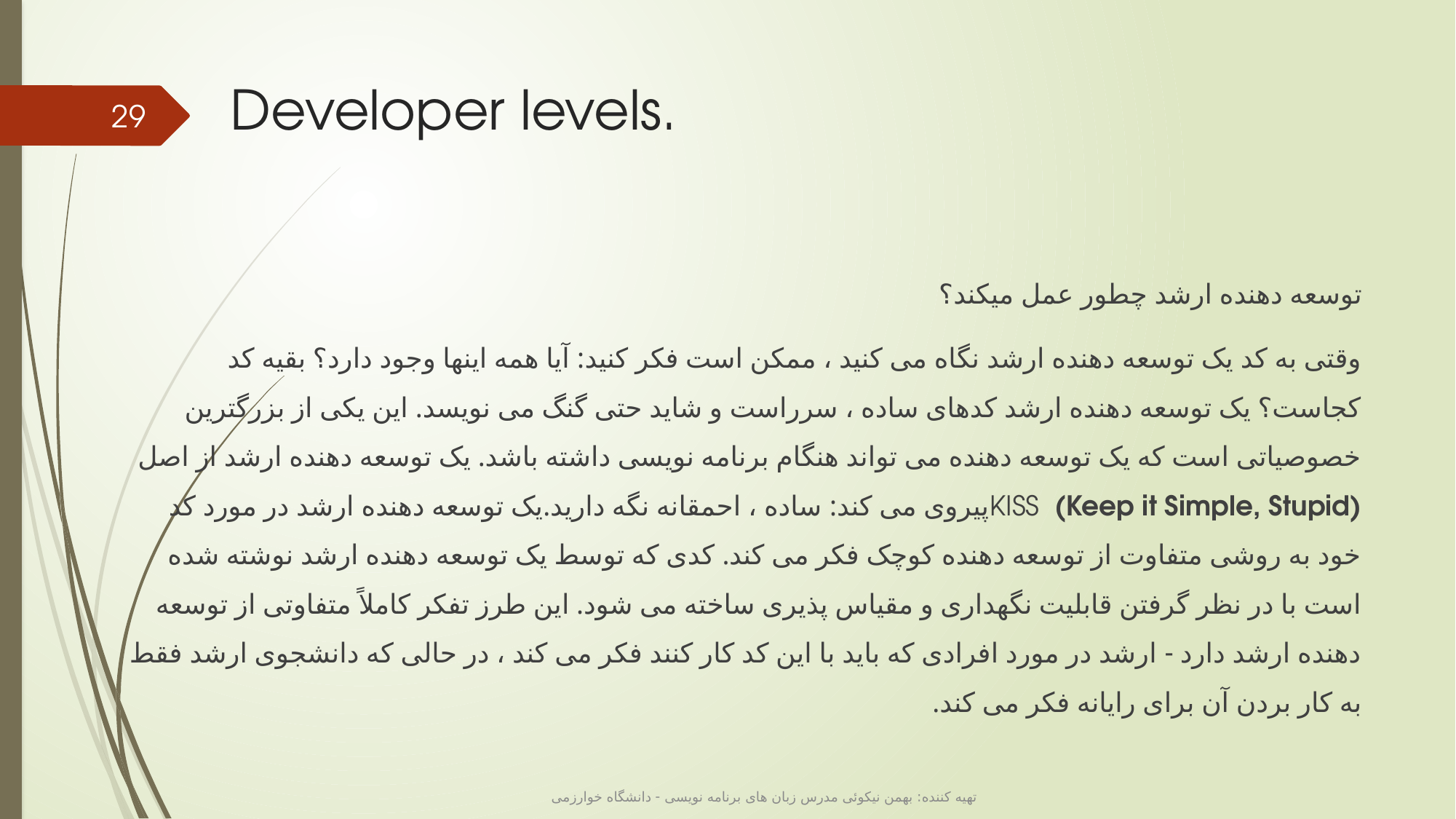

# Developer levels.
29
توسعه دهنده ارشد چطور عمل میکند؟
وقتی به کد یک توسعه دهنده ارشد نگاه می کنید ، ممکن است فکر کنید: آیا همه اینها وجود دارد؟ بقیه کد کجاست؟ یک توسعه دهنده ارشد کدهای ساده ، سرراست و شاید حتی گنگ می نویسد. این یکی از بزرگترین خصوصیاتی است که یک توسعه دهنده می تواند هنگام برنامه نویسی داشته باشد. یک توسعه دهنده ارشد از اصل  KISS  (Keep it Simple, Stupid)پیروی می کند: ساده ، احمقانه نگه دارید.یک توسعه دهنده ارشد در مورد کد خود به روشی متفاوت از توسعه دهنده کوچک فکر می کند. کدی که توسط یک توسعه دهنده ارشد نوشته شده است با در نظر گرفتن قابلیت نگهداری و مقیاس پذیری ساخته می شود. این طرز تفکر کاملاً متفاوتی از توسعه دهنده ارشد دارد - ارشد در مورد افرادی که باید با این کد کار کنند فکر می کند ، در حالی که دانشجوی ارشد فقط به کار بردن آن برای رایانه فکر می کند.
تهیه کننده: بهمن نیکوئی مدرس زبان های برنامه نویسی - دانشگاه خوارزمی